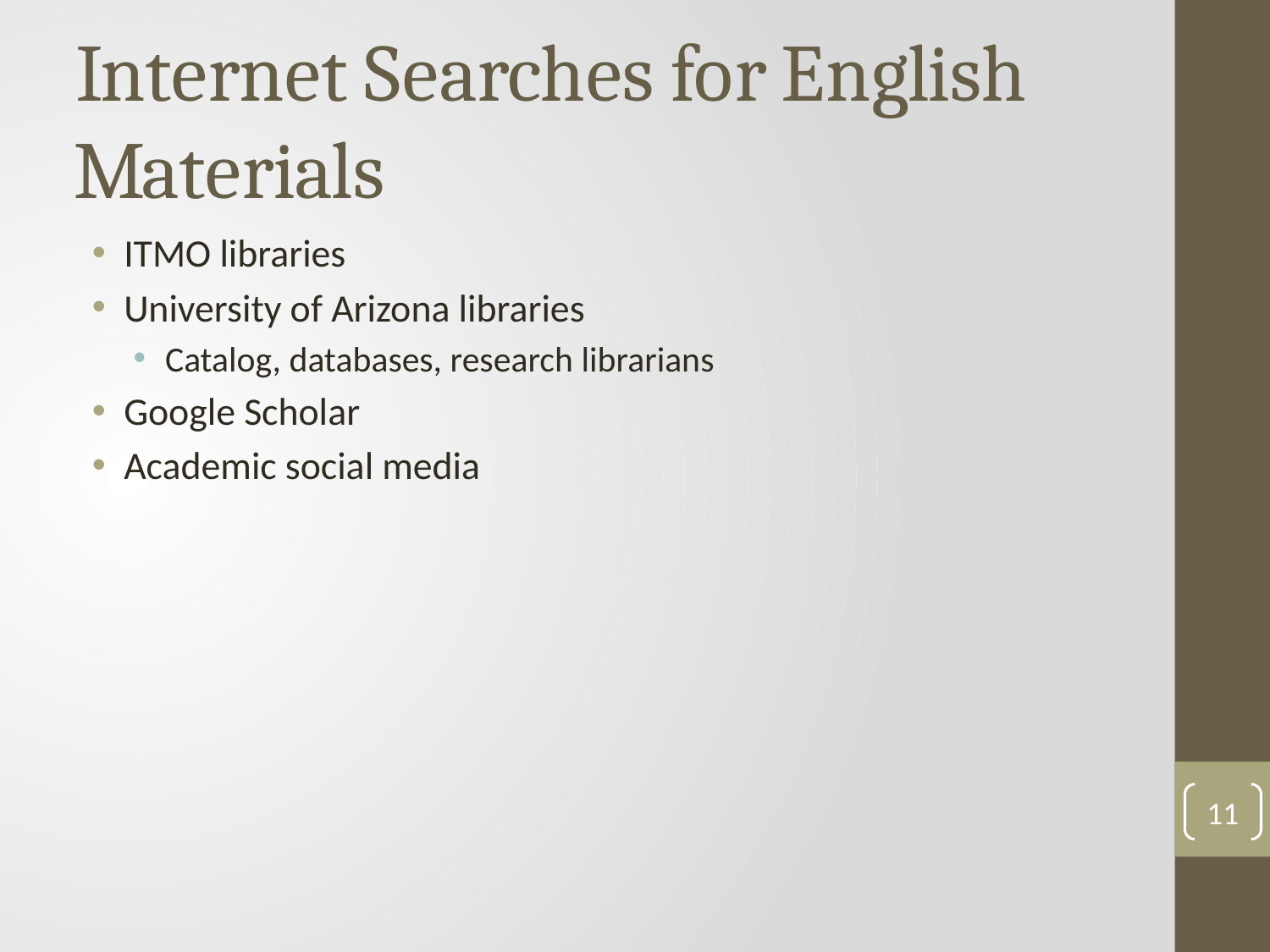

# Internet Searches for English Materials
ITMO libraries
University of Arizona libraries
Catalog, databases, research librarians
Google Scholar
Academic social media

11